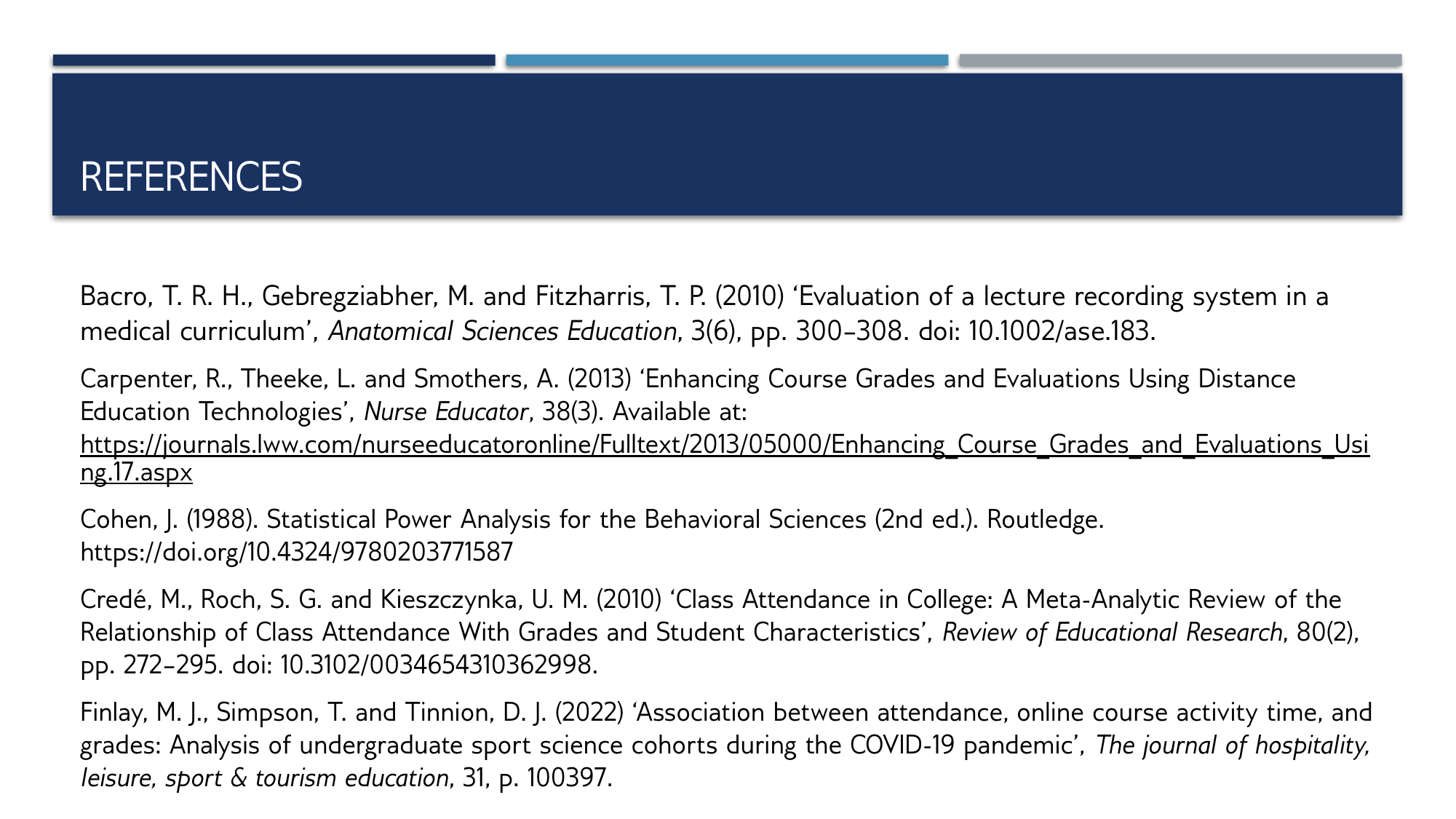

# References
Bacro, T. R. H., Gebregziabher, M. and Fitzharris, T. P. (2010) ‘Evaluation of a lecture recording system in a medical curriculum’, Anatomical Sciences Education, 3(6), pp. 300–308. doi: 10.1002/ase.183.
Carpenter, R., Theeke, L. and Smothers, A. (2013) ‘Enhancing Course Grades and Evaluations Using Distance Education Technologies’, Nurse Educator, 38(3). Available at: https://journals.lww.com/nurseeducatoronline/Fulltext/2013/05000/Enhancing_Course_Grades_and_Evaluations_Using.17.aspx
Cohen, J. (1988). Statistical Power Analysis for the Behavioral Sciences (2nd ed.). Routledge. https://doi.org/10.4324/9780203771587
Credé, M., Roch, S. G. and Kieszczynka, U. M. (2010) ‘Class Attendance in College: A Meta-Analytic Review of the Relationship of Class Attendance With Grades and Student Characteristics’, Review of Educational Research, 80(2), pp. 272–295. doi: 10.3102/0034654310362998.
Finlay, M. J., Simpson, T. and Tinnion, D. J. (2022) ‘Association between attendance, online course activity time, and grades: Analysis of undergraduate sport science cohorts during the COVID-19 pandemic’, The journal of hospitality, leisure, sport & tourism education, 31, p. 100397.